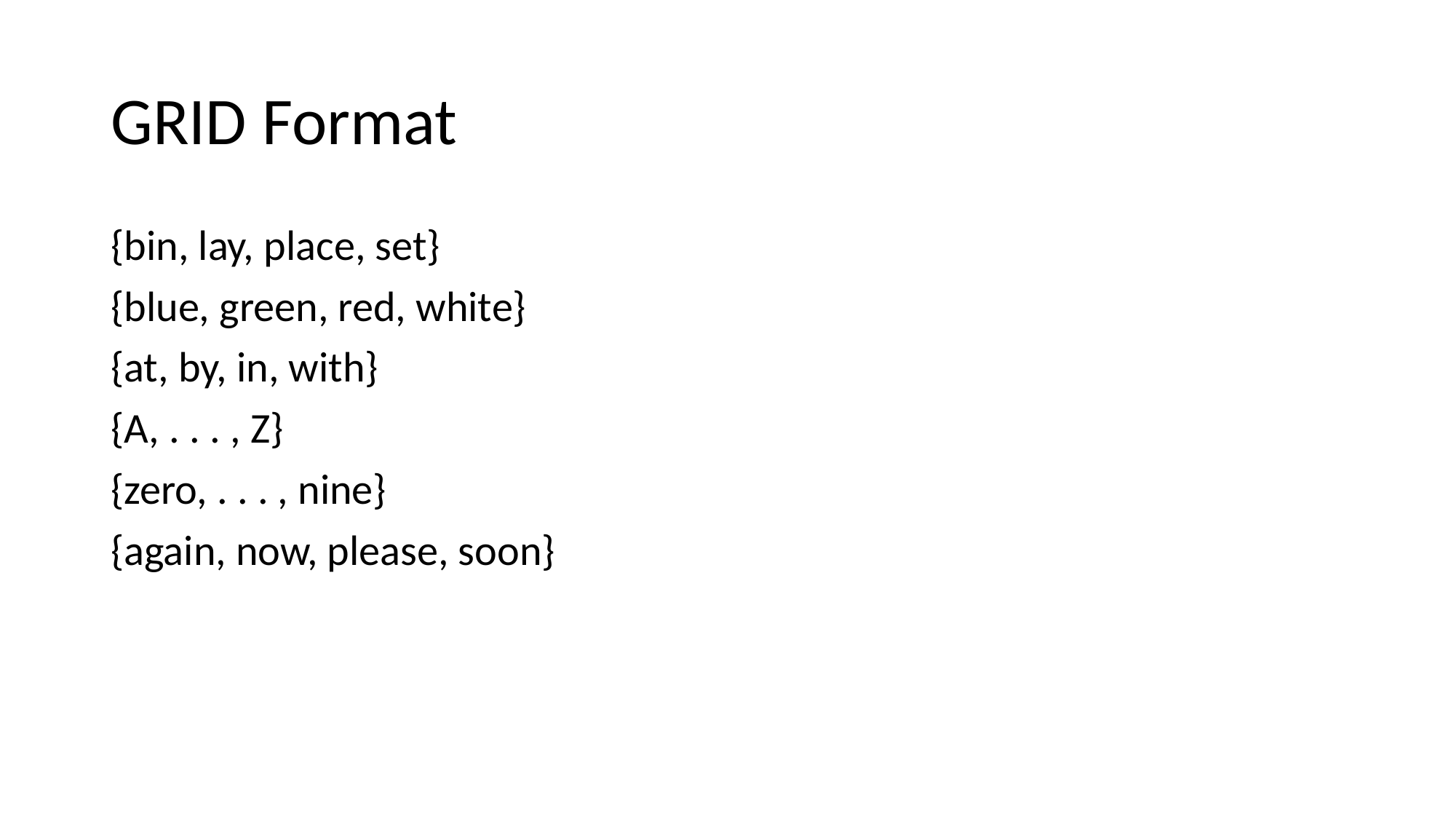

# GRID Format
{bin, lay, place, set}
{blue, green, red, white}
{at, by, in, with}
{A, . . . , Z}
{zero, . . . , nine}
{again, now, please, soon}